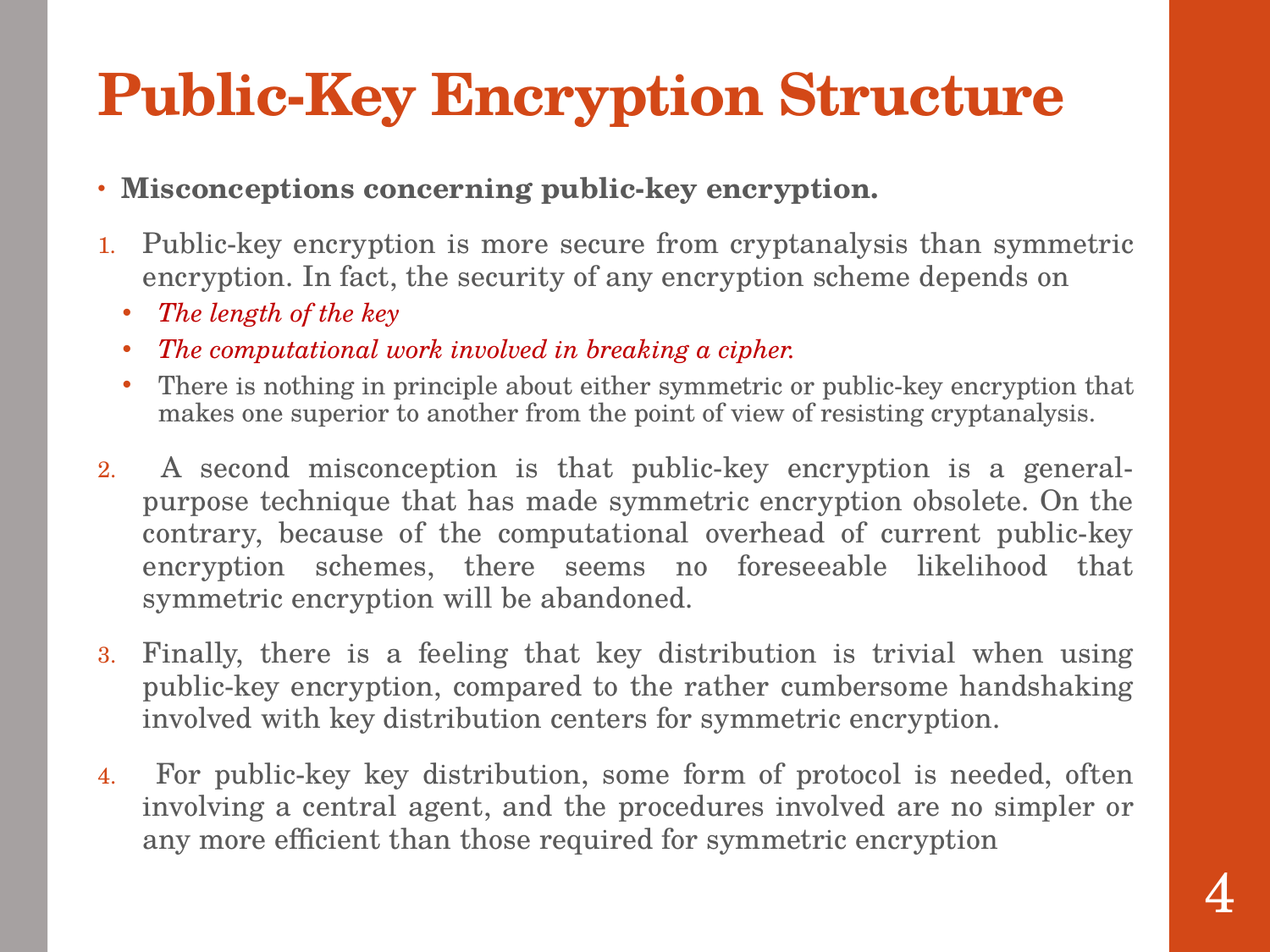

# Public-Key Encryption Structure
Misconceptions concerning public-key encryption.
Public-key encryption is more secure from cryptanalysis than symmetric encryption. In fact, the security of any encryption scheme depends on
The length of the key
The computational work involved in breaking a cipher.
There is nothing in principle about either symmetric or public-key encryption that makes one superior to another from the point of view of resisting cryptanalysis.
 A second misconception is that public-key encryption is a general-purpose technique that has made symmetric encryption obsolete. On the contrary, because of the computational overhead of current public-key encryption schemes, there seems no foreseeable likelihood that symmetric encryption will be abandoned.
Finally, there is a feeling that key distribution is trivial when using public-key encryption, compared to the rather cumbersome handshaking involved with key distribution centers for symmetric encryption.
 For public-key key distribution, some form of protocol is needed, often involving a central agent, and the procedures involved are no simpler or any more efficient than those required for symmetric encryption
4